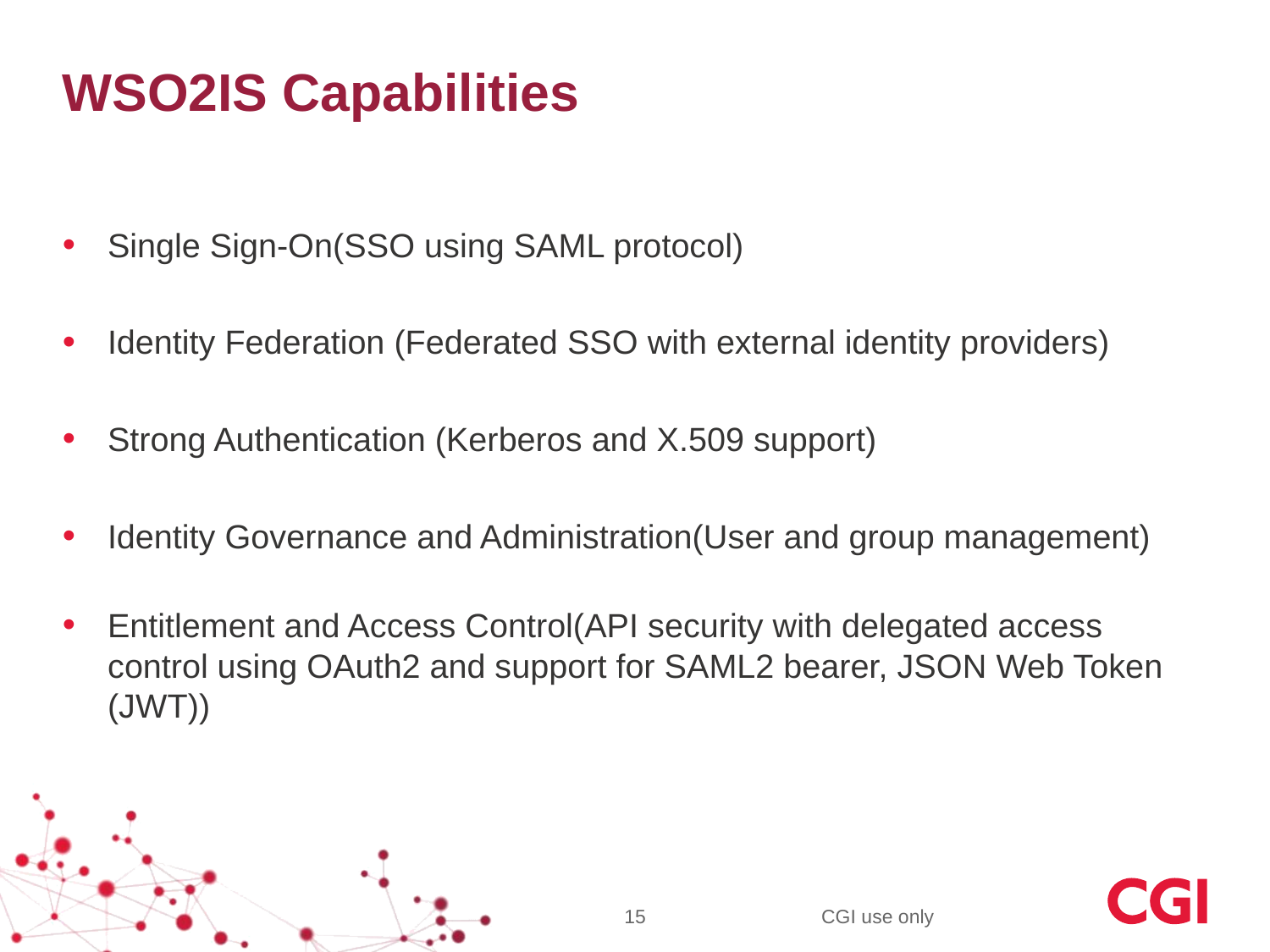

# WSO2IS Capabilities

Single Sign-On(SSO using SAML protocol)

Identity Federation (Federated SSO with external identity providers)

Strong Authentication (Kerberos and X.509 support)

Identity Governance and Administration(User and group management)
Entitlement and Access Control(API security with delegated access control using OAuth2 and support for SAML2 bearer, JSON Web Token (JWT))

15